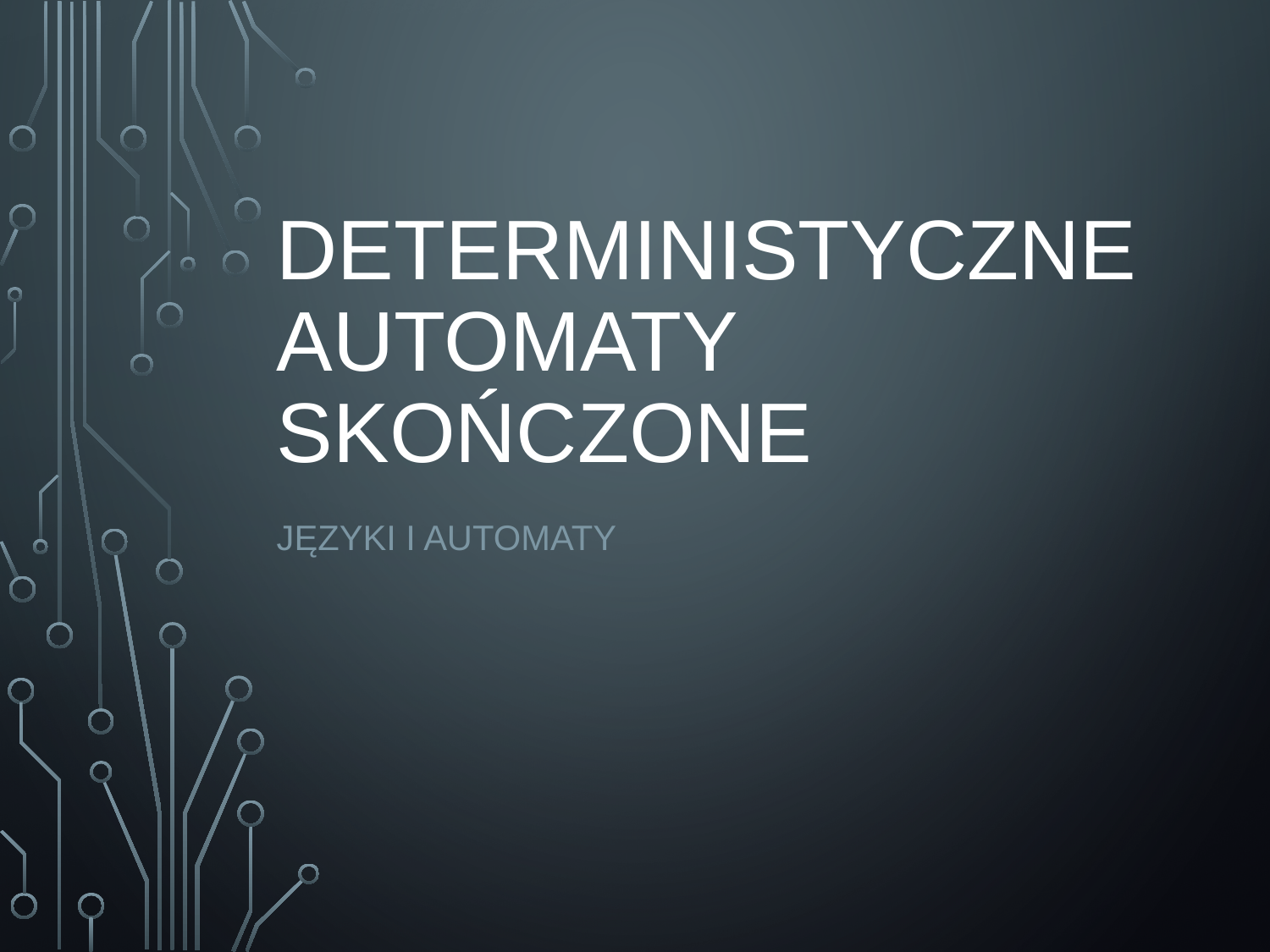

# Deterministyczne automaty skończone
Języki i automaty